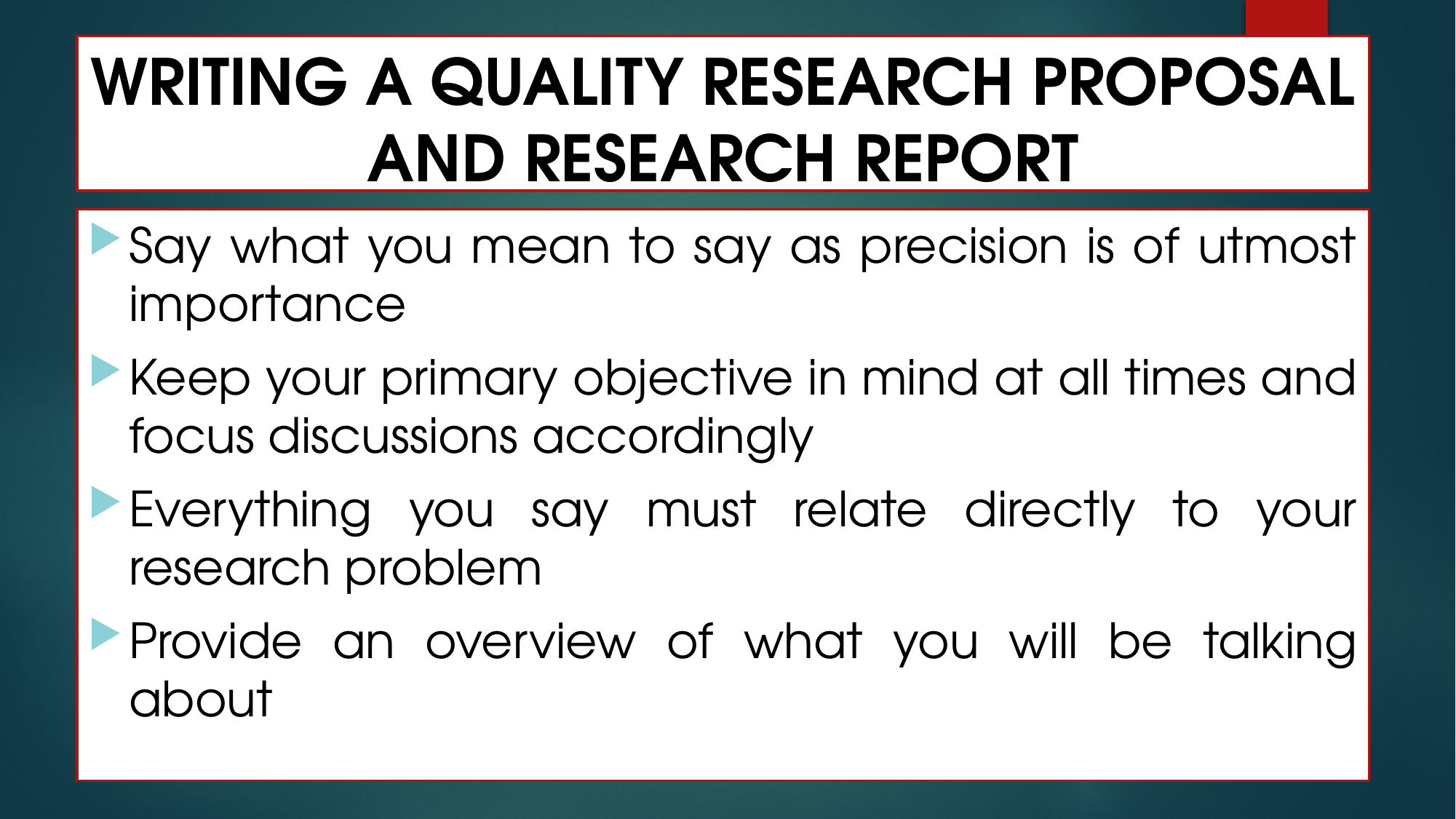

# WRITING A QUALITY RESEARCH PROPOSAL AND RESEARCH REPORT
Say what you mean to say as precision is of utmost importance
Keep your primary objective in mind at all times and focus discussions accordingly
Everything you say must relate directly to your research problem
Provide an overview of what you will be talking about